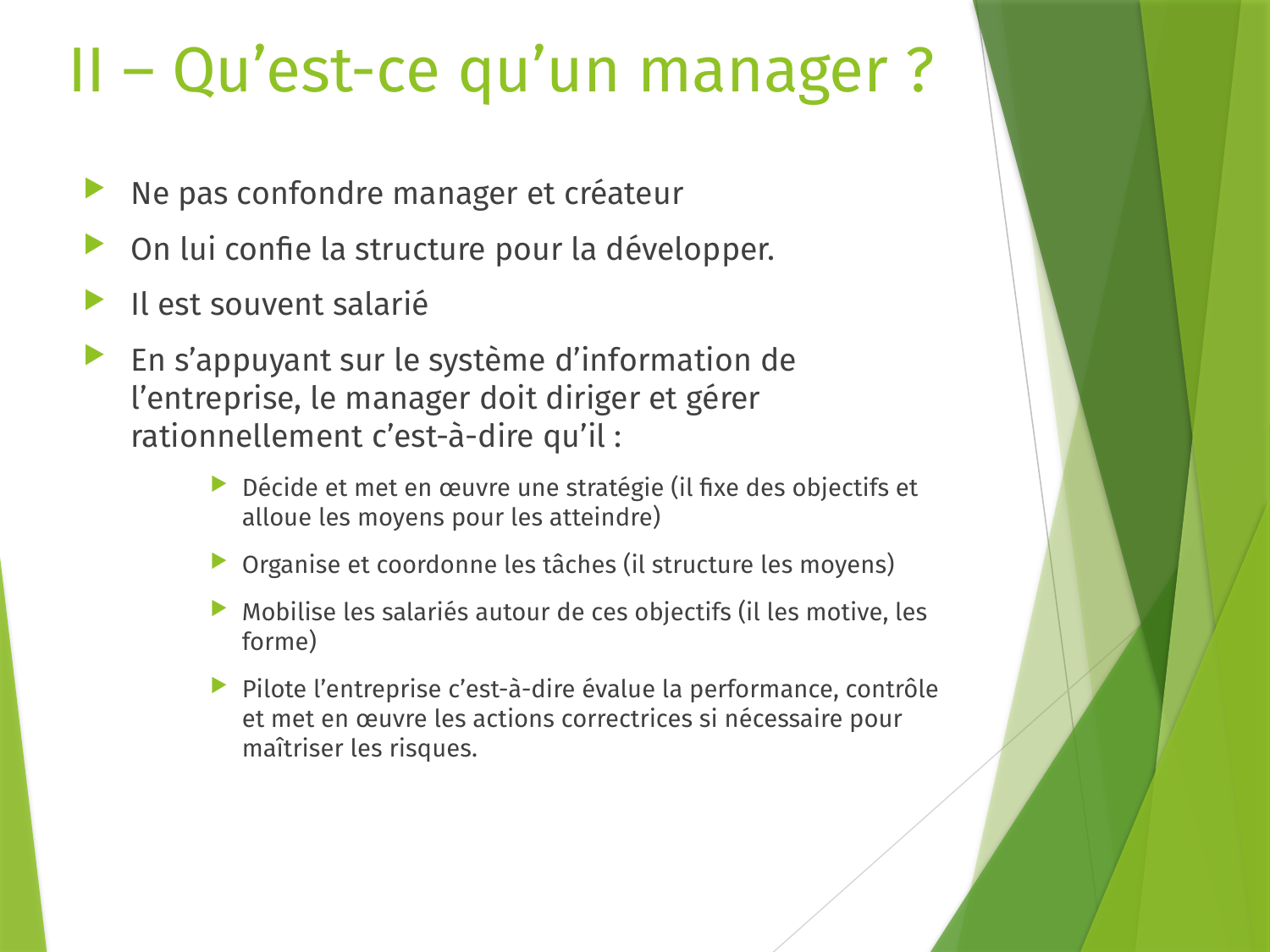

# II – Qu’est-ce qu’un manager ?
Ne pas confondre manager et créateur
On lui confie la structure pour la développer.
Il est souvent salarié
En s’appuyant sur le système d’information de l’entreprise, le manager doit diriger et gérer rationnellement c’est-à-dire qu’il :
Décide et met en œuvre une stratégie (il fixe des objectifs et alloue les moyens pour les atteindre)
Organise et coordonne les tâches (il structure les moyens)
Mobilise les salariés autour de ces objectifs (il les motive, les forme)
Pilote l’entreprise c’est-à-dire évalue la performance, contrôle et met en œuvre les actions correctrices si nécessaire pour maîtriser les risques.